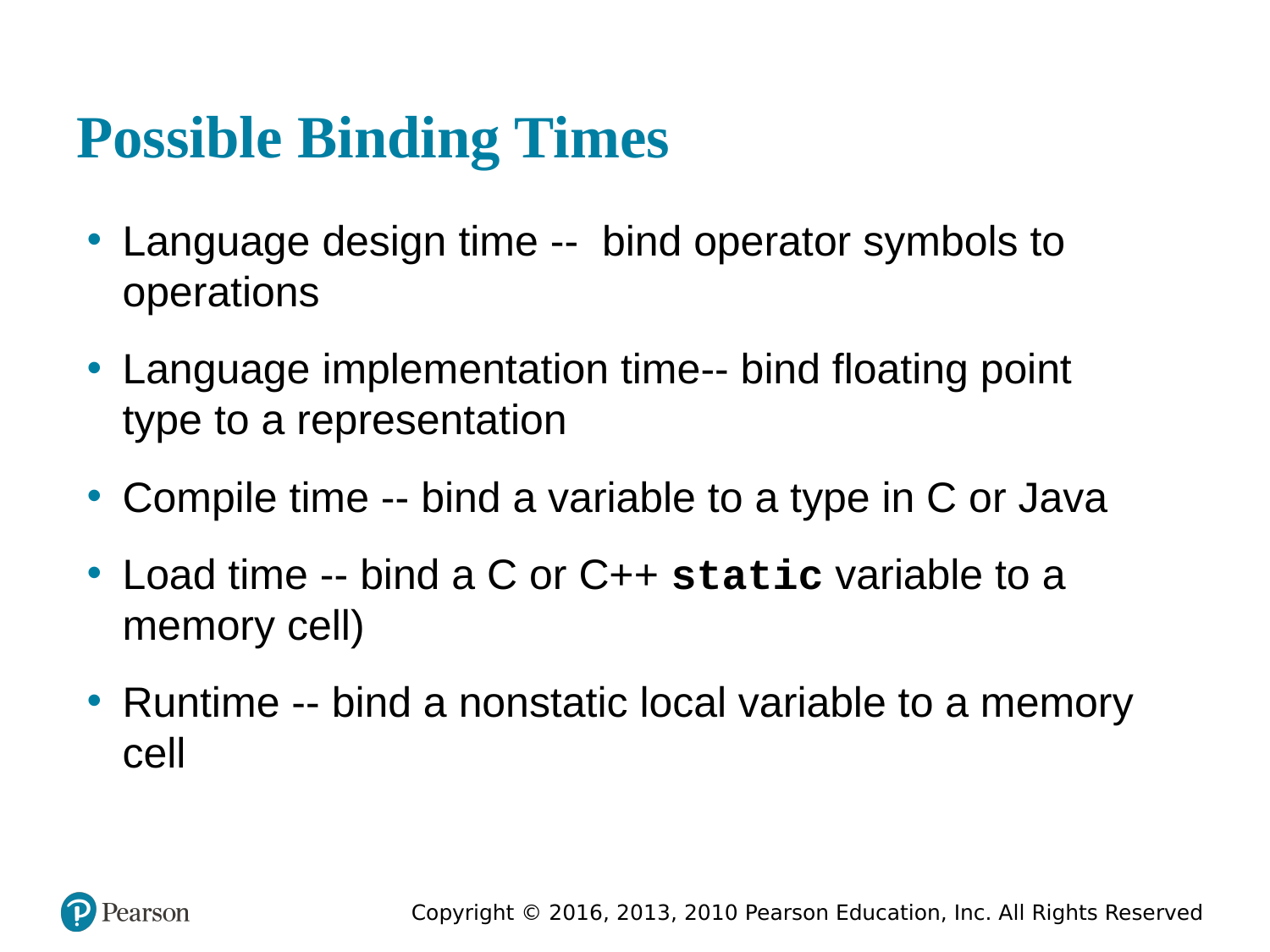

# Possible Binding Times
Language design time --  bind operator symbols to operations
Language implementation time-- bind floating point type to a representation
Compile time -- bind a variable to a type in C or Java
Load time -- bind a C or C++ static variable to a memory cell)
Runtime -- bind a nonstatic local variable to a memory cell